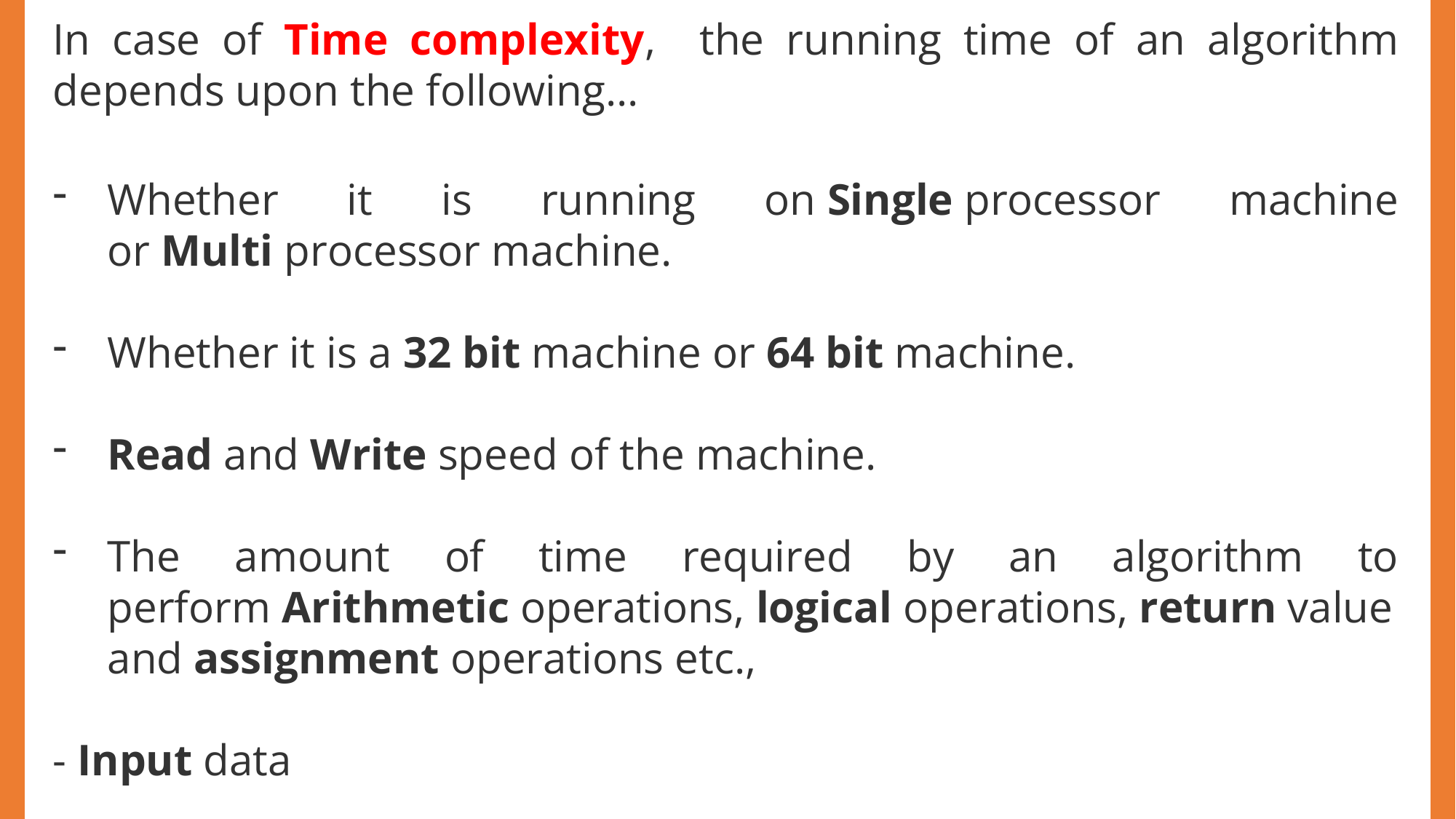

In case of Time complexity,  the running time of an algorithm depends upon the following...

Whether it is running on Single processor machine or Multi processor machine.

Whether it is a 32 bit machine or 64 bit machine.

Read and Write speed of the machine.

The amount of time required by an algorithm to perform Arithmetic operations, logical operations, return value and assignment operations etc.,

- Input data